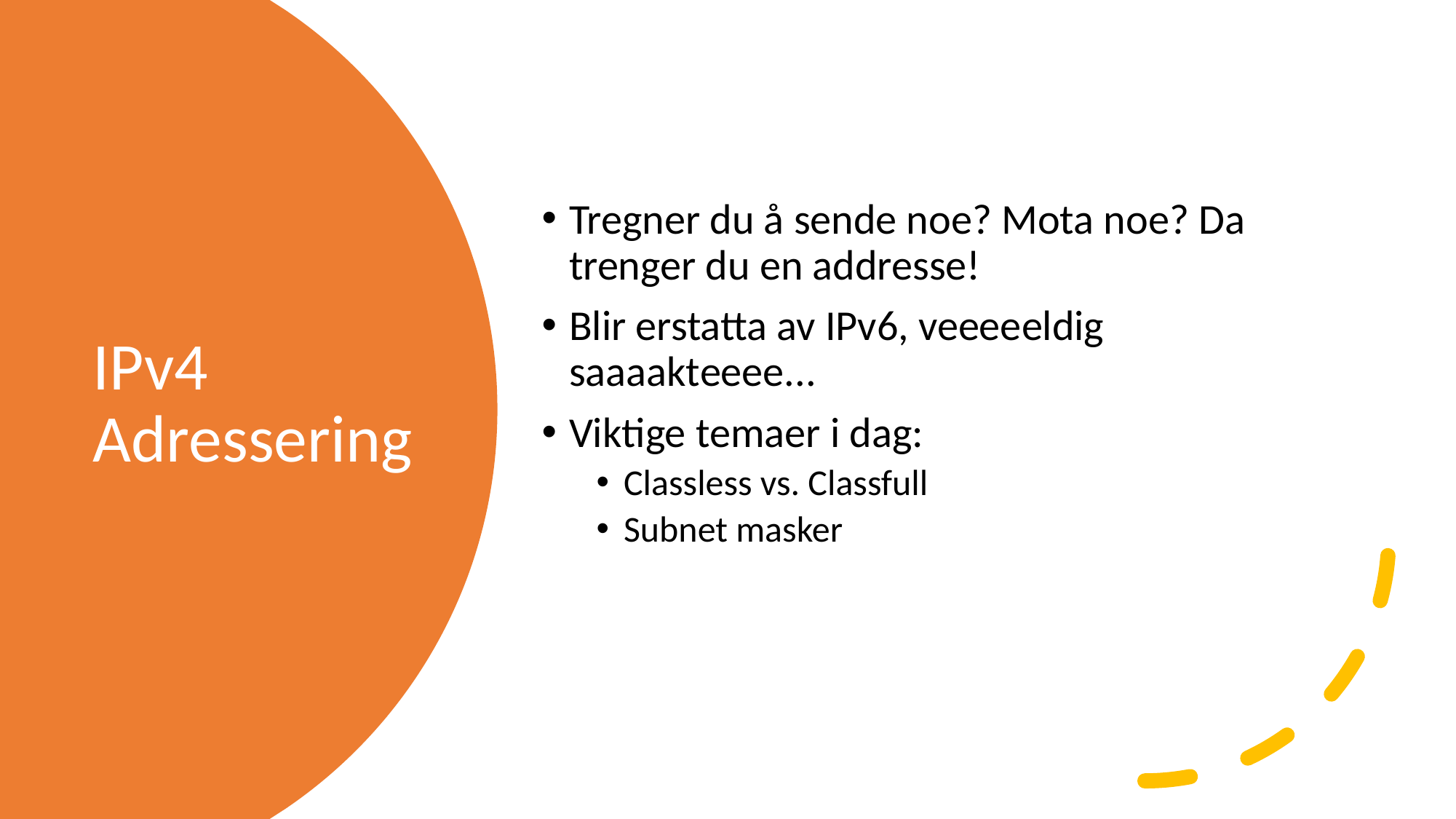

Tregner du å sende noe? Mota noe? Da trenger du en addresse!
Blir erstatta av IPv6, veeeeeldig saaaakteeee...
Viktige temaer i dag:
Classless vs. Classfull
Subnet masker

# IPv4 Adressering